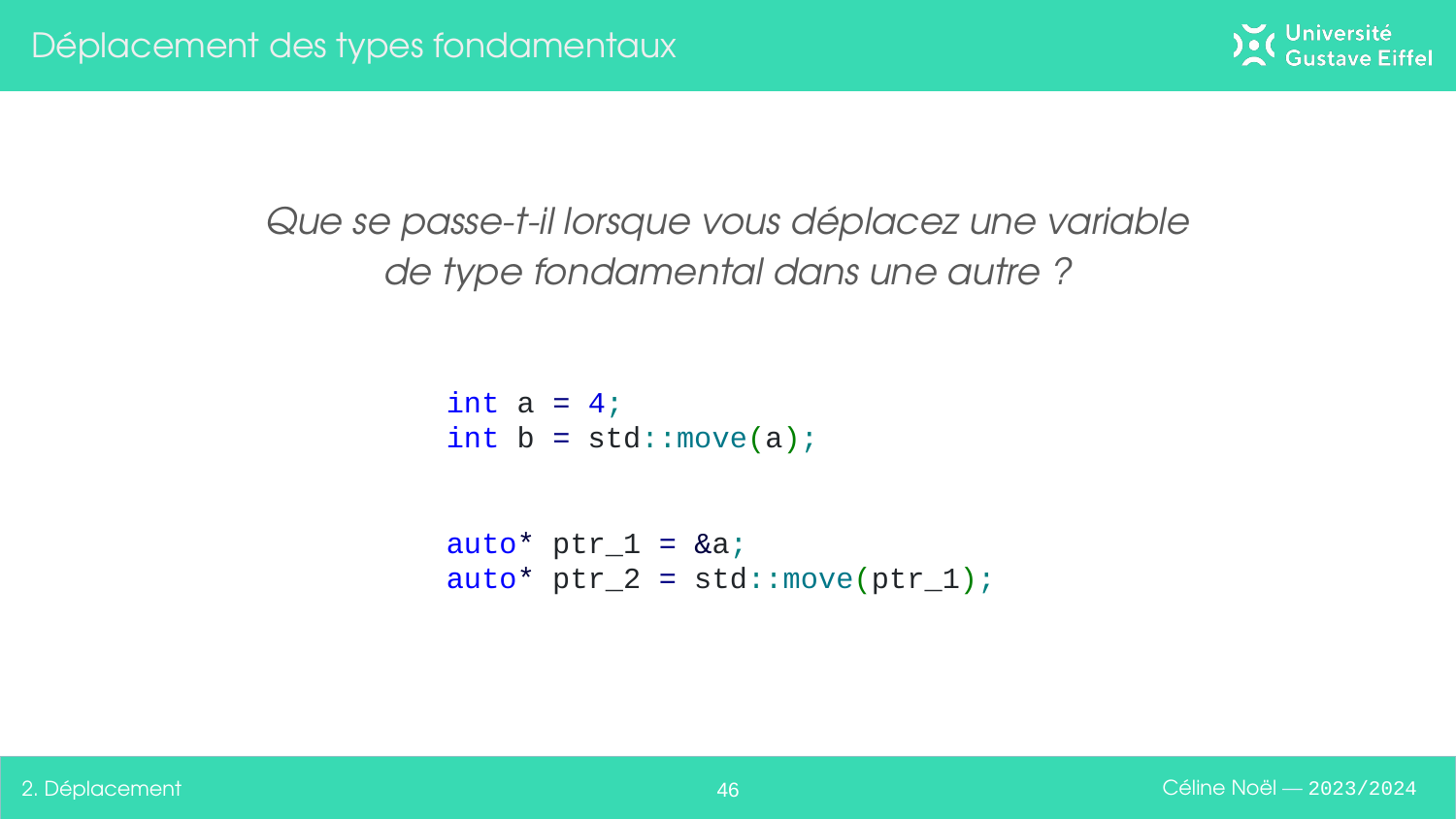

# Déplacement des types fondamentaux
Que se passe-t-il lorsque vous déplacez une variable
de type fondamental dans une autre ?
int a = 4;
int b = std::move(a);

auto* ptr_1 = &a;
auto* ptr_2 = std::move(ptr_1);
2. Déplacement
46